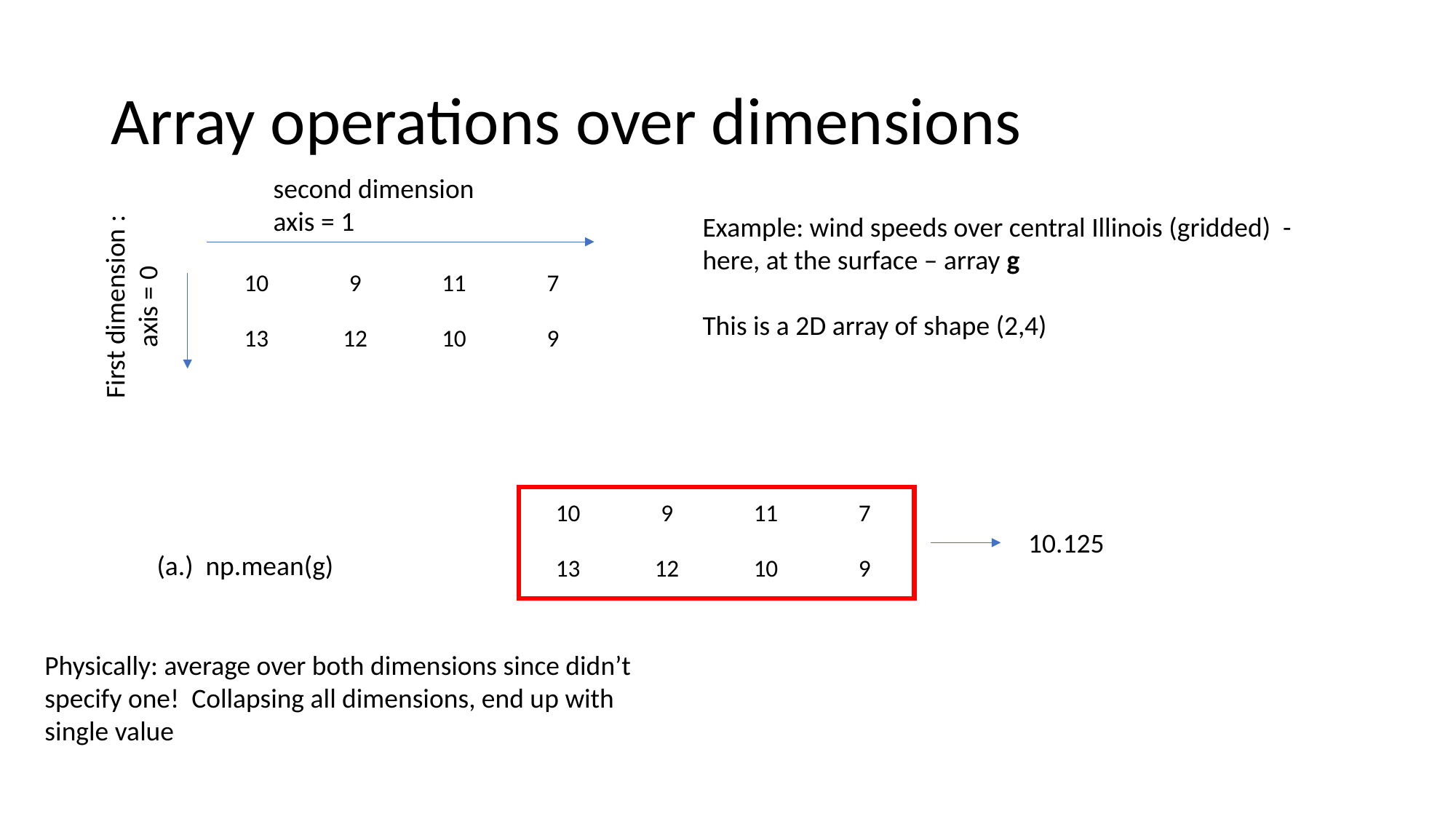

# Array operations over dimensions
second dimension
axis = 1
Example: wind speeds over central Illinois (gridded)  - here, at the surface – array g

This is a 2D array of shape (2,4)
| 10 | 9 | 11 | 7 |
| --- | --- | --- | --- |
| 13 | 12 | 10 | 9 |
First dimension : axis = 0
| 10 | 9 | 11 | 7 |
| --- | --- | --- | --- |
| 13 | 12 | 10 | 9 |

10.125
(a.)  np.mean(g)
Physically: average over both dimensions since didn’t specify one!  Collapsing all dimensions, end up with single value